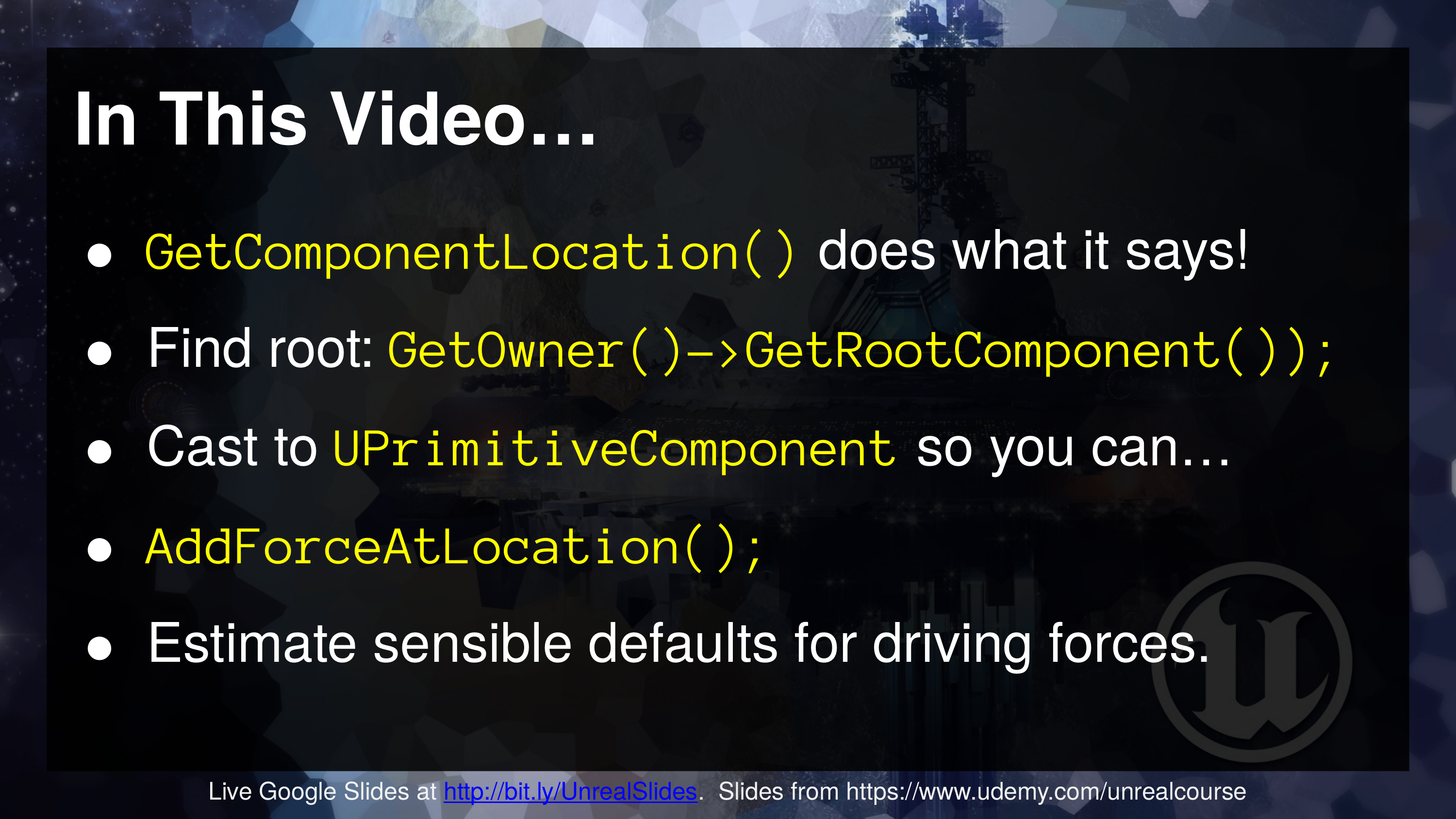

# In This Video…
GetComponentLocation() does what it says!
Find root: GetOwner()->GetRootComponent());
Cast to UPrimitiveComponent so you can…
AddForceAtLocation();
Estimate sensible defaults for driving forces.